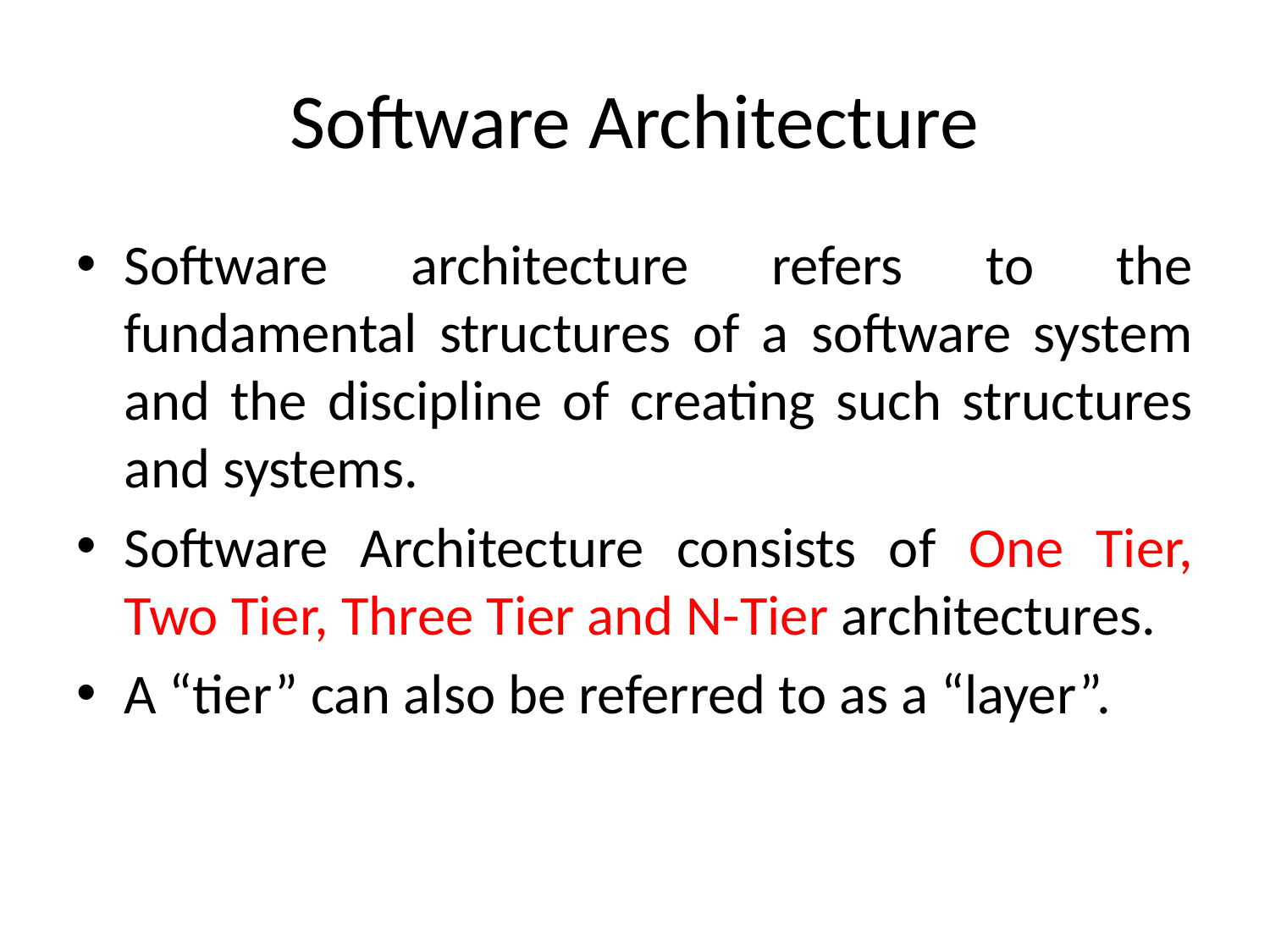

# Software Architecture
Software architecture refers to the fundamental structures of a software system and the discipline of creating such structures and systems.
Software Architecture consists of One Tier, Two Tier, Three Tier and N-Tier architectures.
A “tier” can also be referred to as a “layer”.